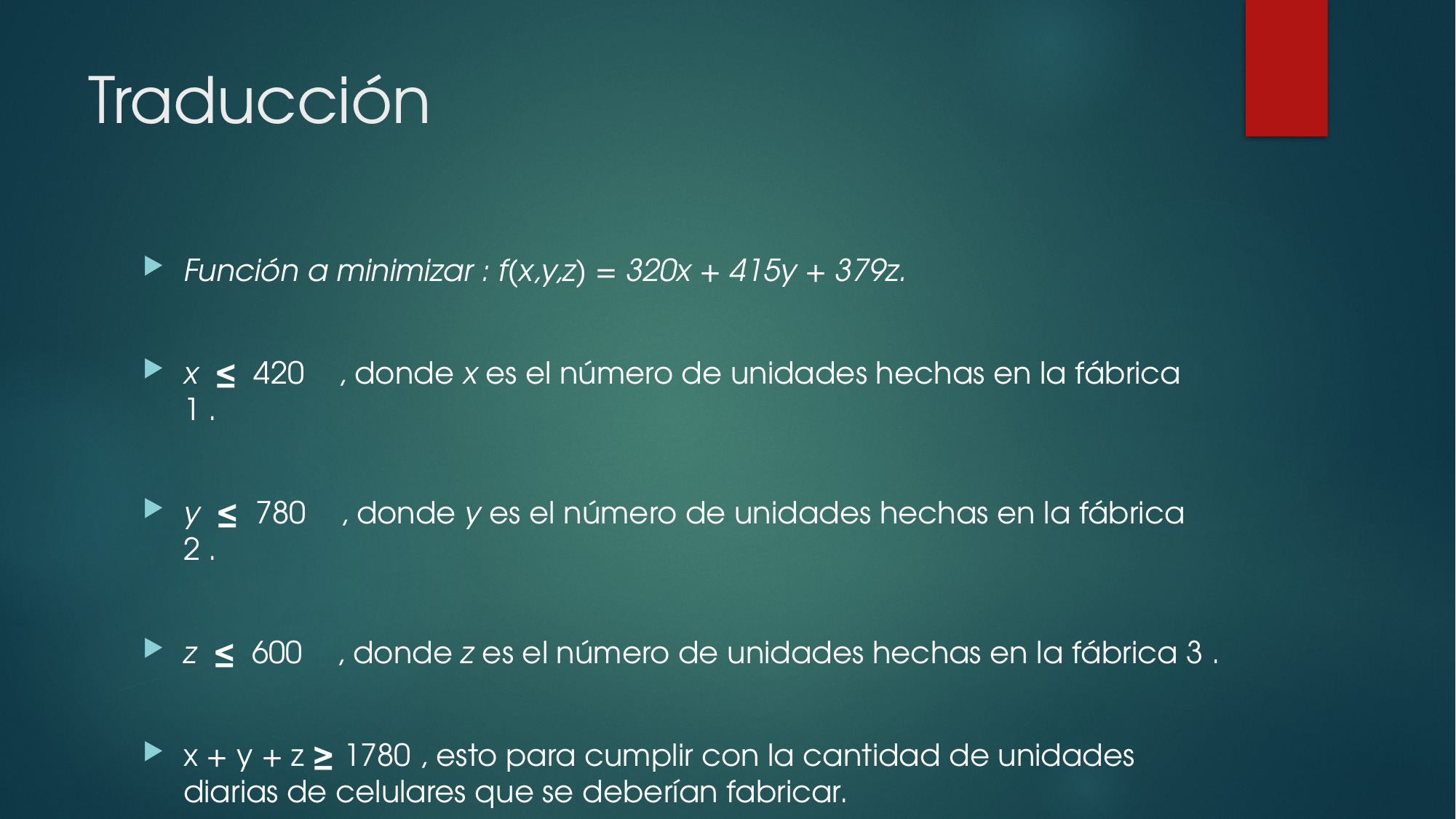

# Traducción
Función a minimizar : f(x,y,z) = 320x + 415y + 379z.

x  ≤  420    , donde x es el número de unidades hechas en la fábrica 1 .

y  ≤  780    , donde y es el número de unidades hechas en la fábrica 2 .

z  ≤  600    , donde z es el número de unidades hechas en la fábrica 3 .

x + y + z ≥ 1780 , esto para cumplir con la cantidad de unidades diarias de celulares que se deberían fabricar.